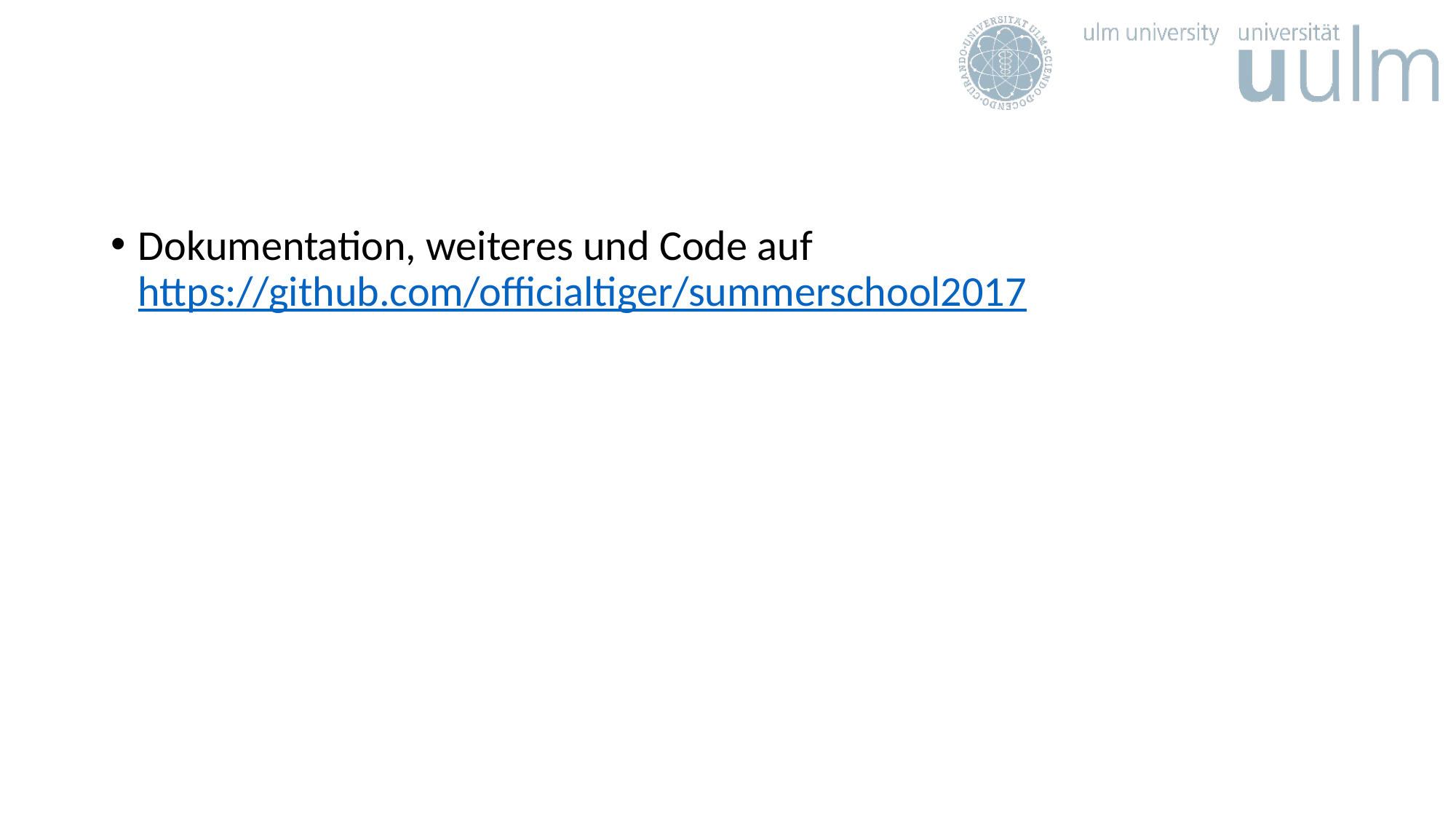

#
Dokumentation, weiteres und Code auf https://github.com/officialtiger/summerschool2017